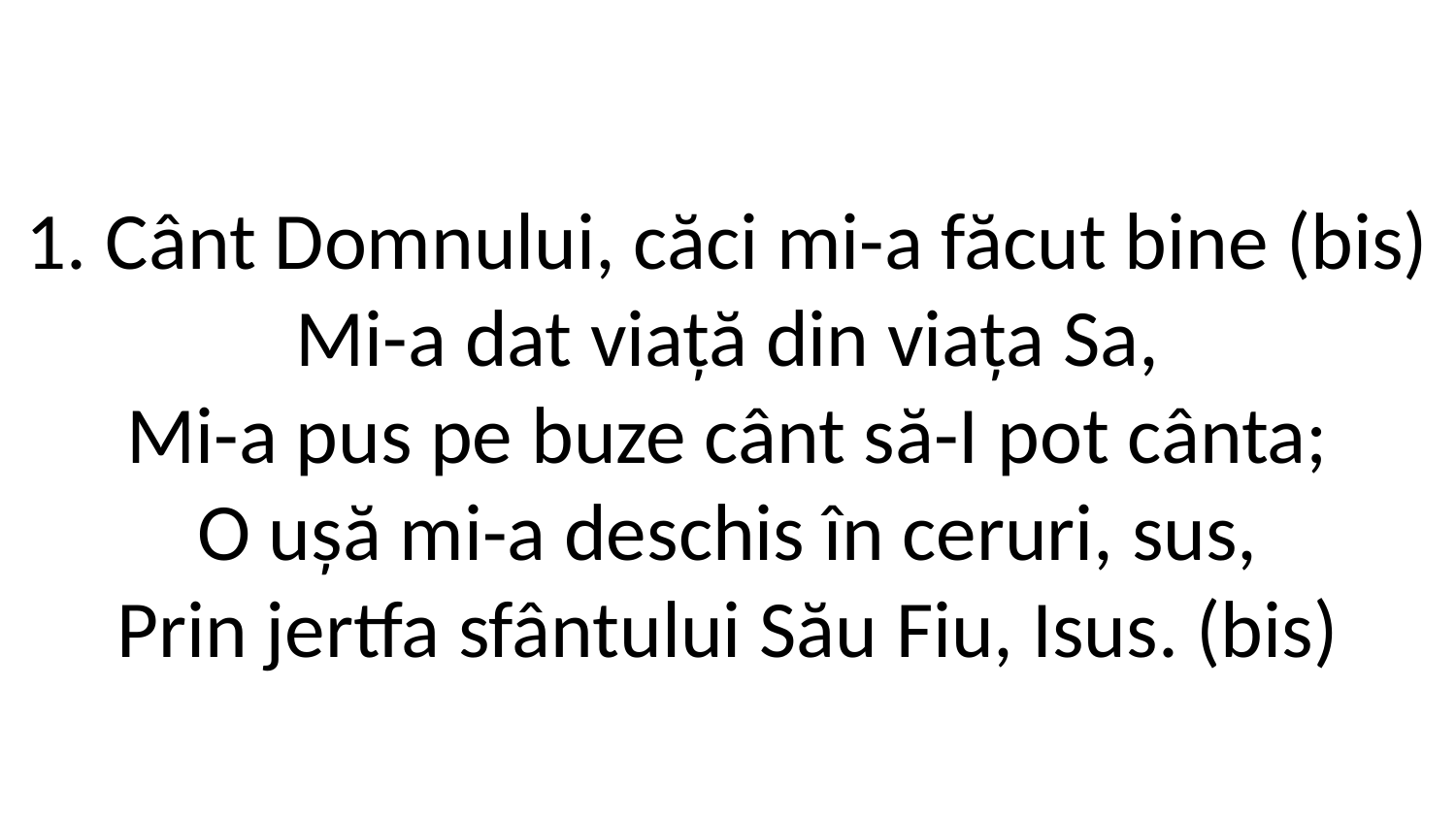

1. Cânt Domnului, căci mi-a făcut bine (bis)
Mi-a dat viață din viața Sa,
Mi-a pus pe buze cânt să-I pot cânta;
O ușă mi-a deschis în ceruri, sus,
Prin jertfa sfântului Său Fiu, Isus. (bis)